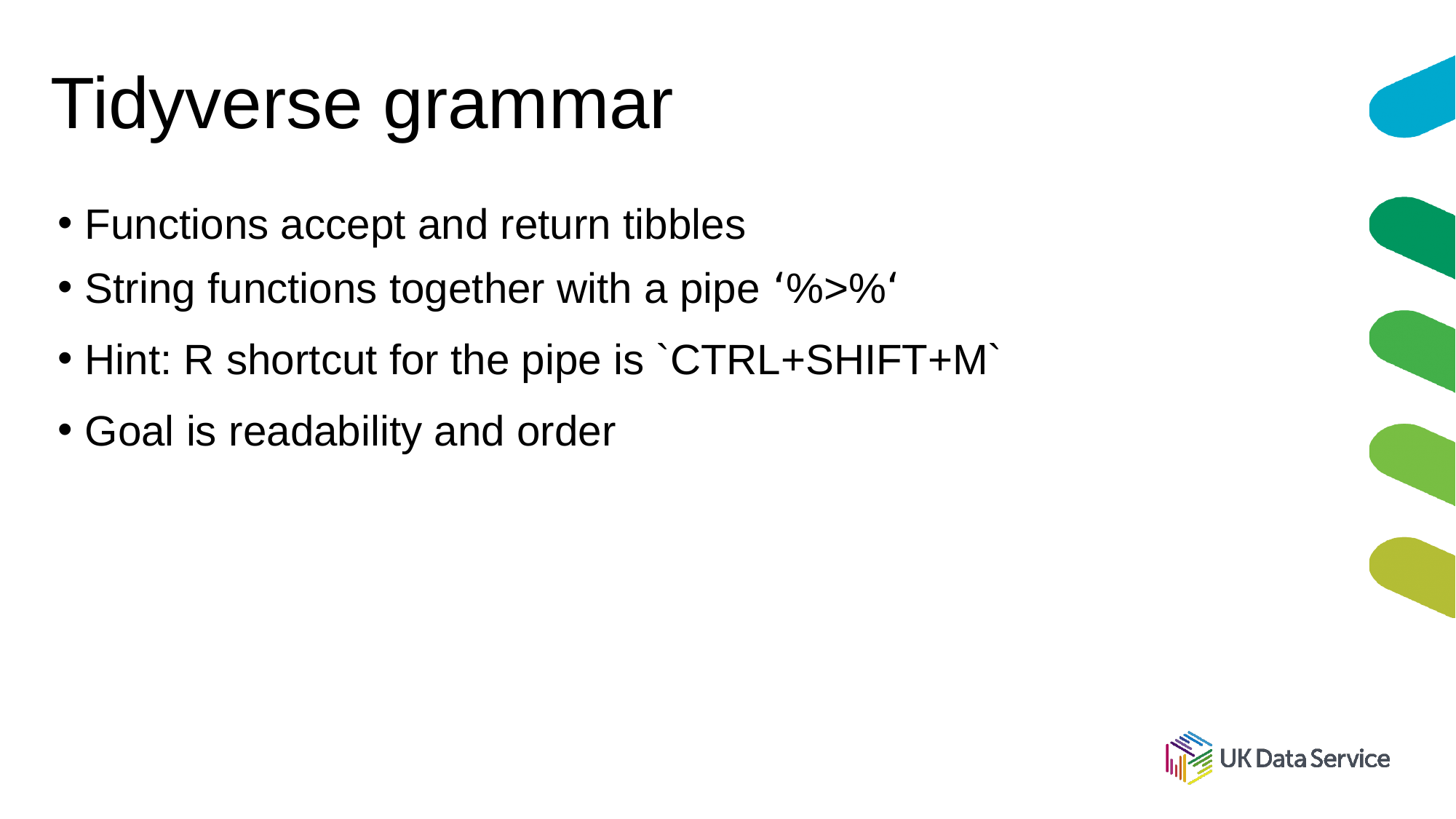

# Tidyverse grammar
Functions accept and return tibbles
String functions together with a pipe ‘%>%‘
Hint: R shortcut for the pipe is `CTRL+SHIFT+M`
Goal is readability and order